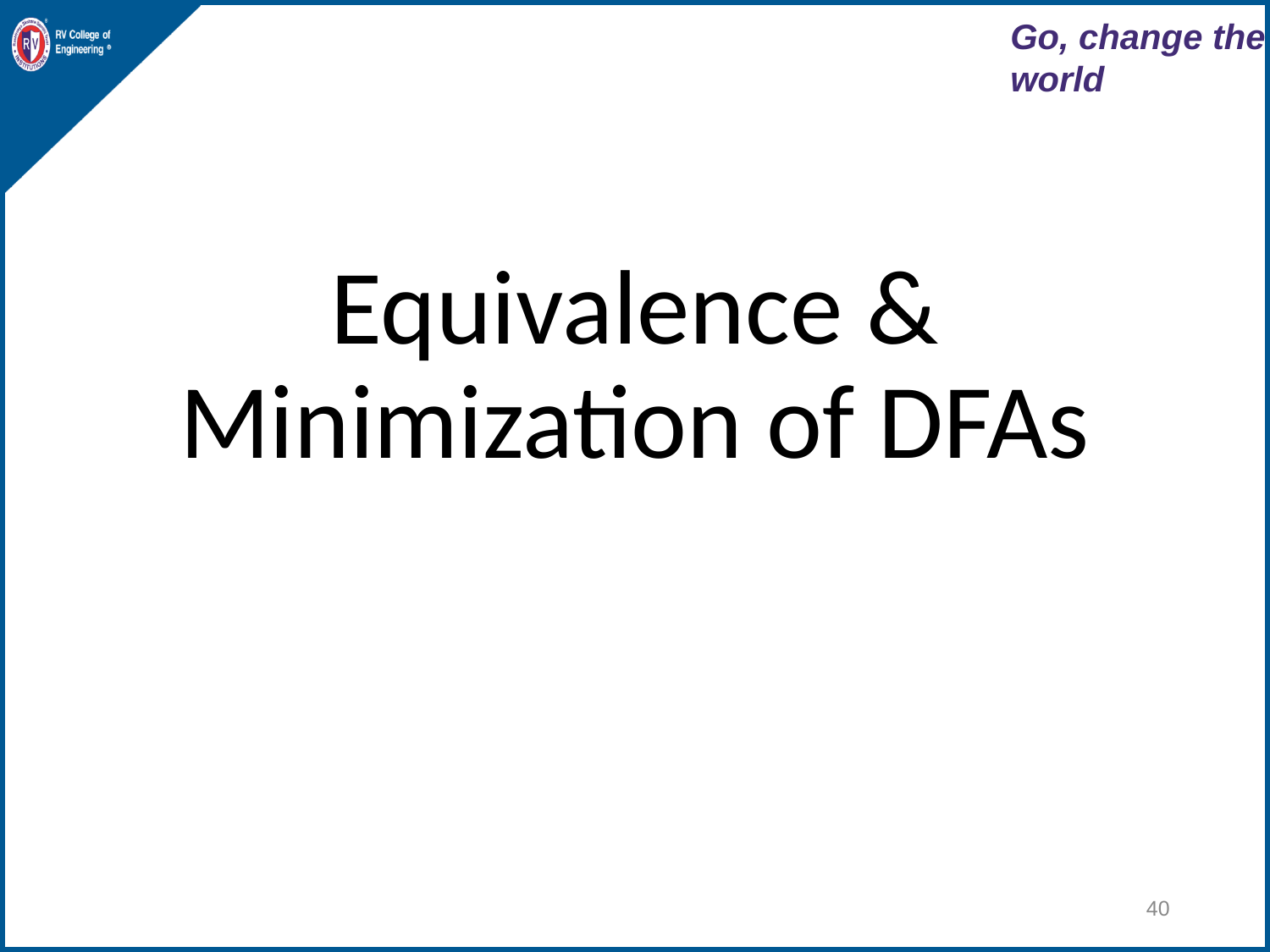

# Equivalence & Minimization of DFAs

40